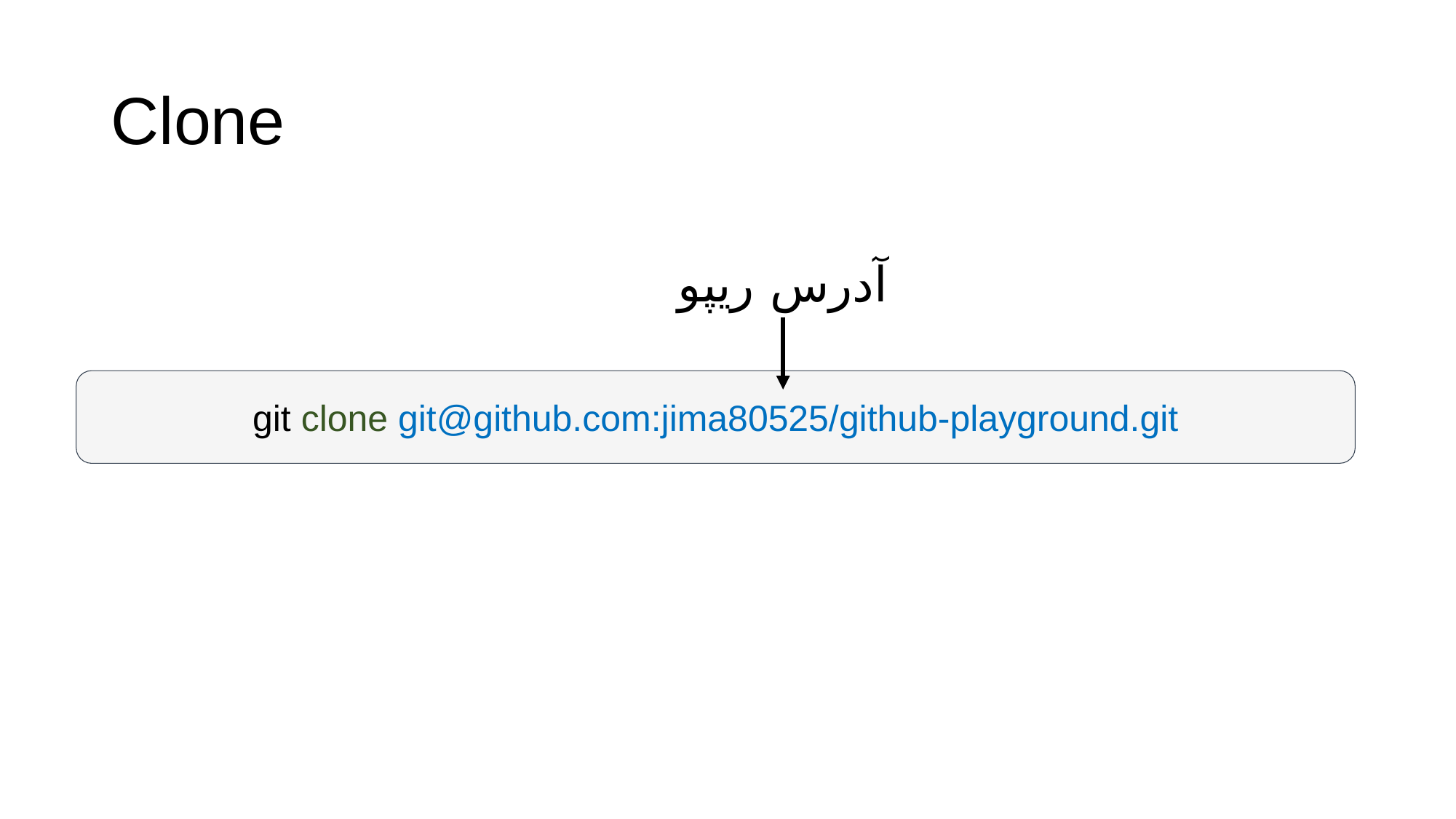

# Clone
آدرس ریپو

git clone git@github.com:jima80525/github-playground.git